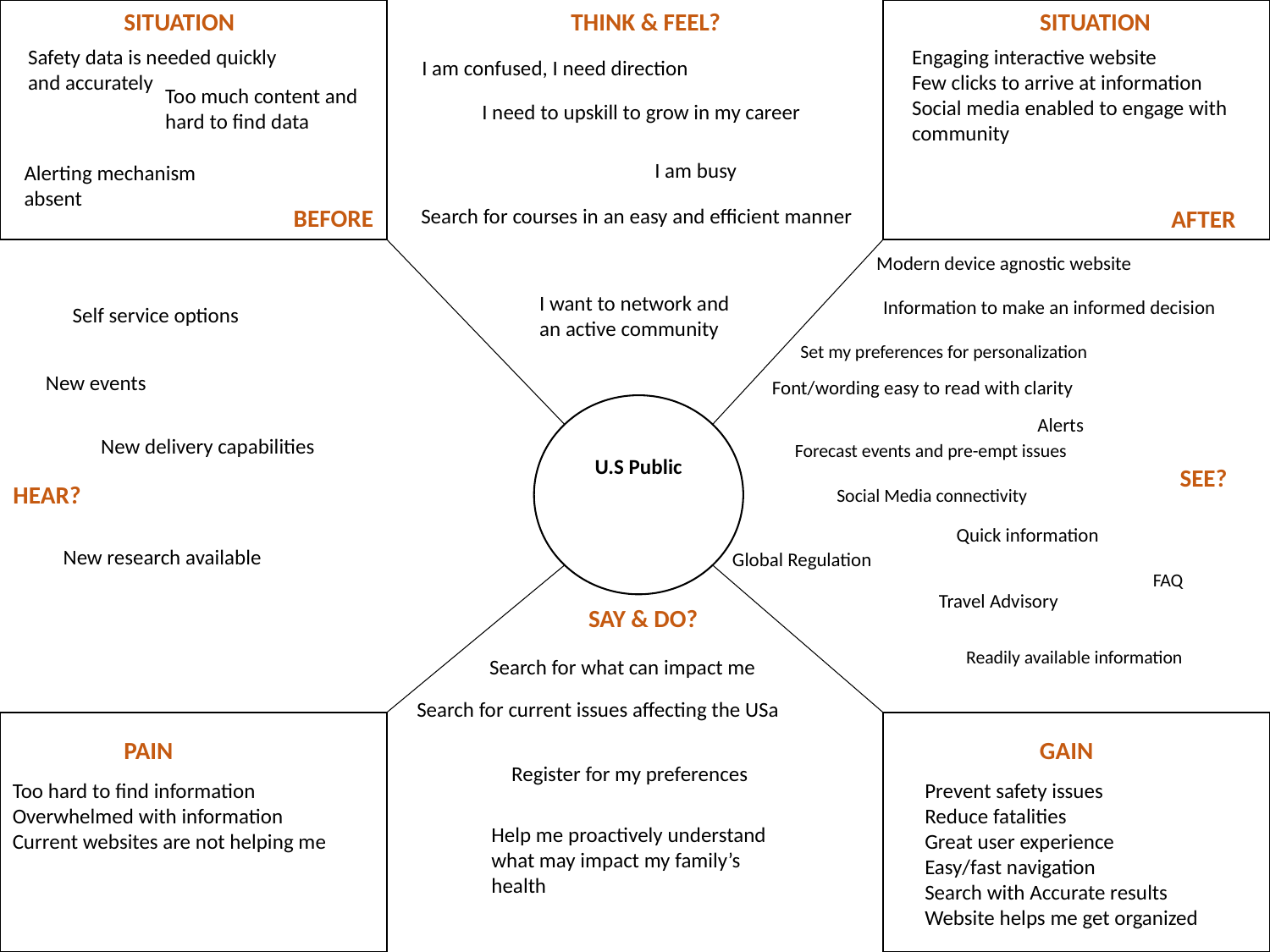

SITUATION
THINK & FEEL?
SITUATION

Safety data is needed quickly and accurately
Engaging interactive website
Few clicks to arrive at information
Social media enabled to engage with community
I am confused, I need direction
Too much content and hard to find data
I need to upskill to grow in my career

I am busy
Alerting mechanism absent
Search for courses in an easy and efficient manner
BEFORE
AFTER
Modern device agnostic website
I want to network and an active community
Information to make an informed decision
Self service options
Set my preferences for personalization
New events
Font/wording easy to read with clarity

Alerts
New delivery capabilities
Forecast events and pre-empt issues
U.S Public
SEE?
HEAR?
Social Media connectivity
Quick information
New research available
Global Regulation
FAQ
Travel Advisory
SAY & DO?
Readily available information
Search for what can impact me
Search for current issues affecting the USa

GAIN
PAIN
Register for my preferences
Too hard to find information
Overwhelmed with information
Current websites are not helping me
Prevent safety issues
Reduce fatalities
Great user experience
Easy/fast navigation
Search with Accurate results
Website helps me get organized
Help me proactively understand what may impact my family’s health